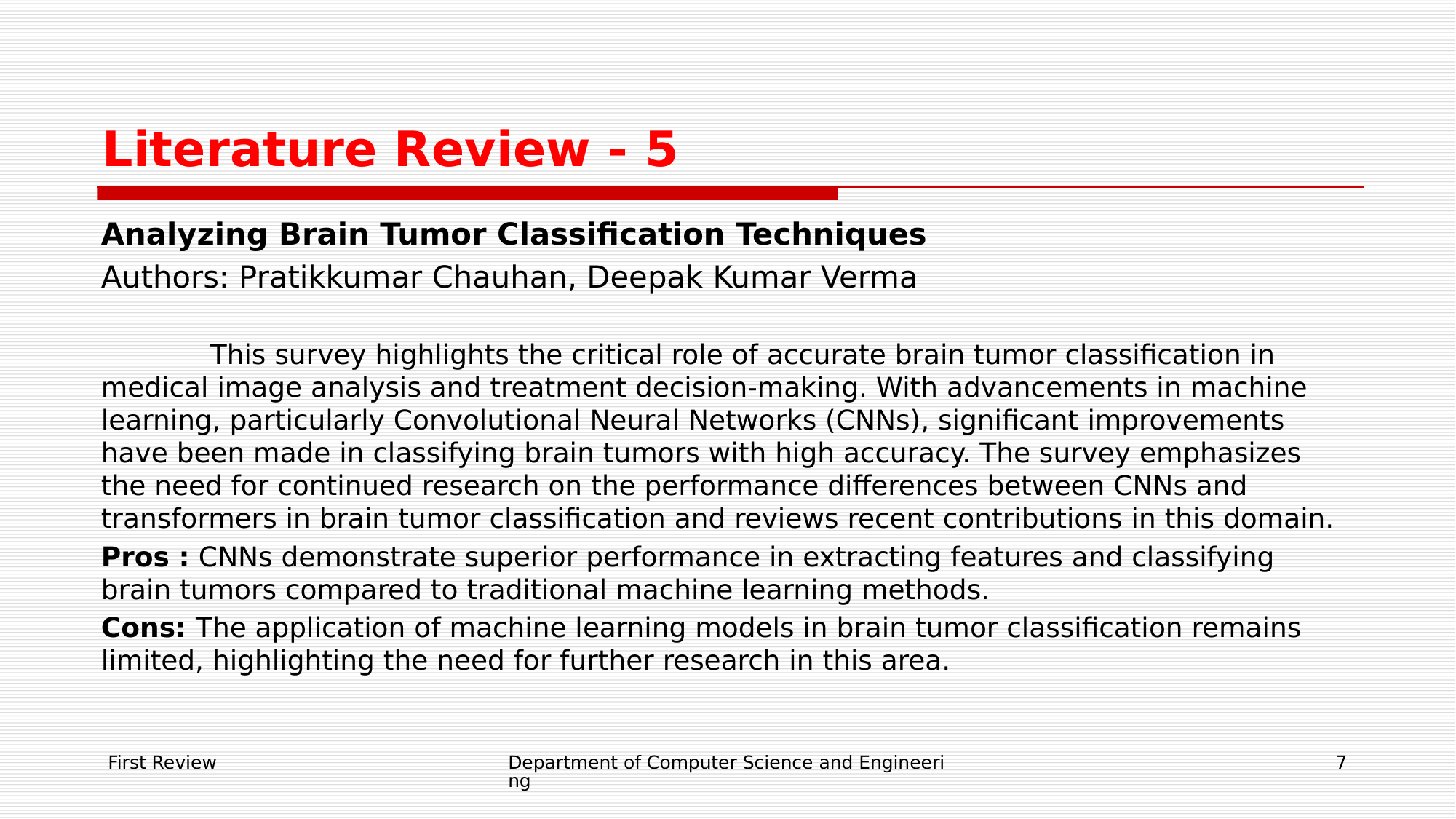

# Literature Review - 5
Analyzing Brain Tumor Classification Techniques
Authors: Pratikkumar Chauhan, Deepak Kumar Verma

	This survey highlights the critical role of accurate brain tumor classification in medical image analysis and treatment decision-making. With advancements in machine learning, particularly Convolutional Neural Networks (CNNs), significant improvements have been made in classifying brain tumors with high accuracy. The survey emphasizes the need for continued research on the performance differences between CNNs and transformers in brain tumor classification and reviews recent contributions in this domain.
Pros : CNNs demonstrate superior performance in extracting features and classifying brain tumors compared to traditional machine learning methods.
Cons: The application of machine learning models in brain tumor classification remains limited, highlighting the need for further research in this area.
First Review
Department of Computer Science and Engineering
7